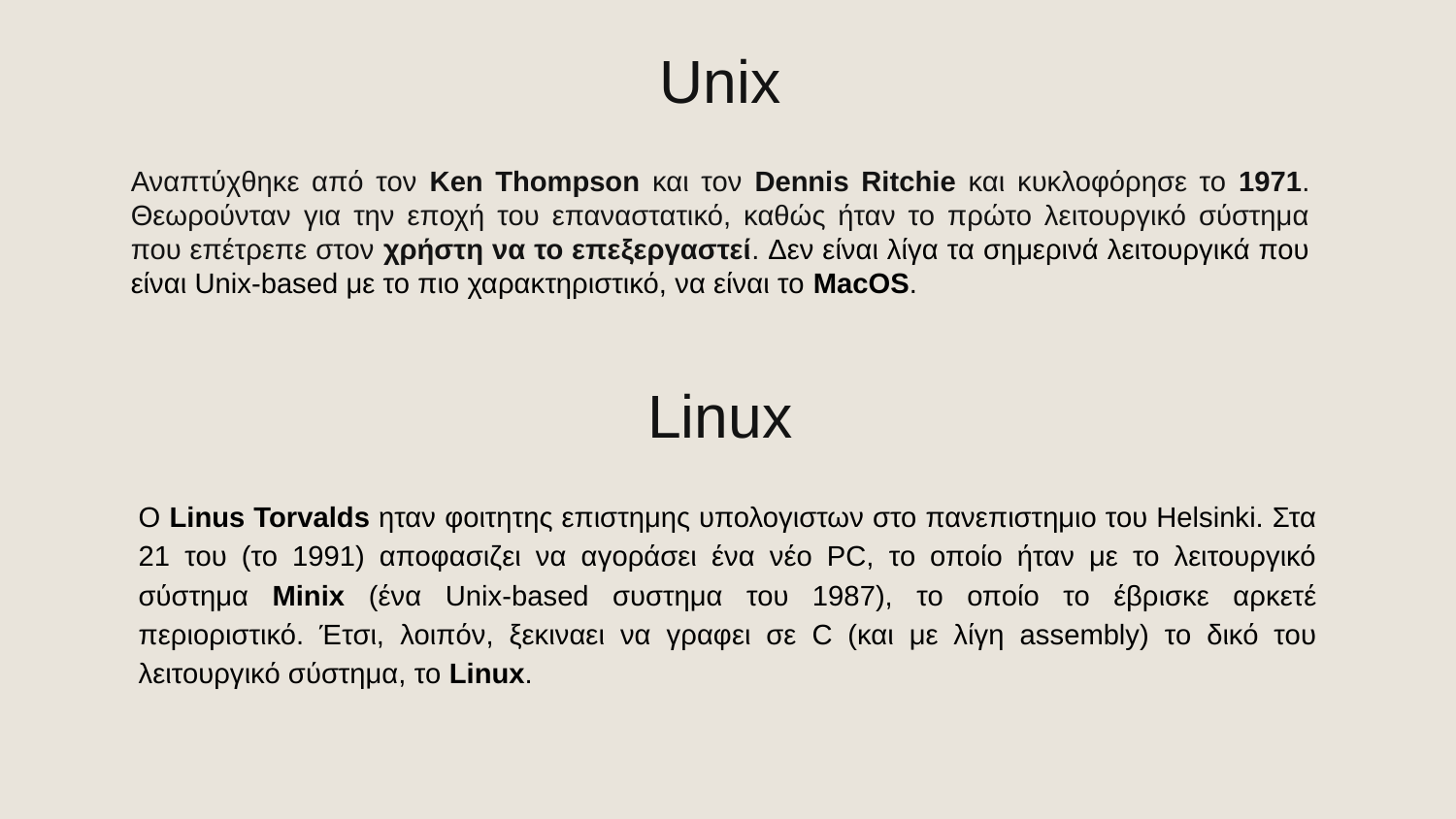

Unix
Αναπτύχθηκε από τον Ken Thompson και τον Dennis Ritchie και κυκλοφόρησε το 1971. Θεωρούνταν για την εποχή του επαναστατικό, καθώς ήταν το πρώτο λειτουργικό σύστημα που επέτρεπε στον χρήστη να το επεξεργαστεί. Δεν είναι λίγα τα σημερινά λειτουργικά που είναι Unix-based με το πιο χαρακτηριστικό, να είναι το MacOS.
Linux
Ο Linus Torvalds ηταν φοιτητης επιστημης υπολογιστων στο πανεπιστημιο του Helsinki. Στα 21 του (το 1991) αποφασιζει να αγοράσει ένα νέο PC, το οποίο ήταν με το λειτουργικό σύστημα Minix (ένα Unix-based συστημα του 1987), το οποίο το έβρισκε αρκετέ περιοριστικό. Έτσι, λοιπόν, ξεκιναει να γραφει σε C (και με λίγη assembly) το δικό του λειτουργικό σύστημα, το Linux.